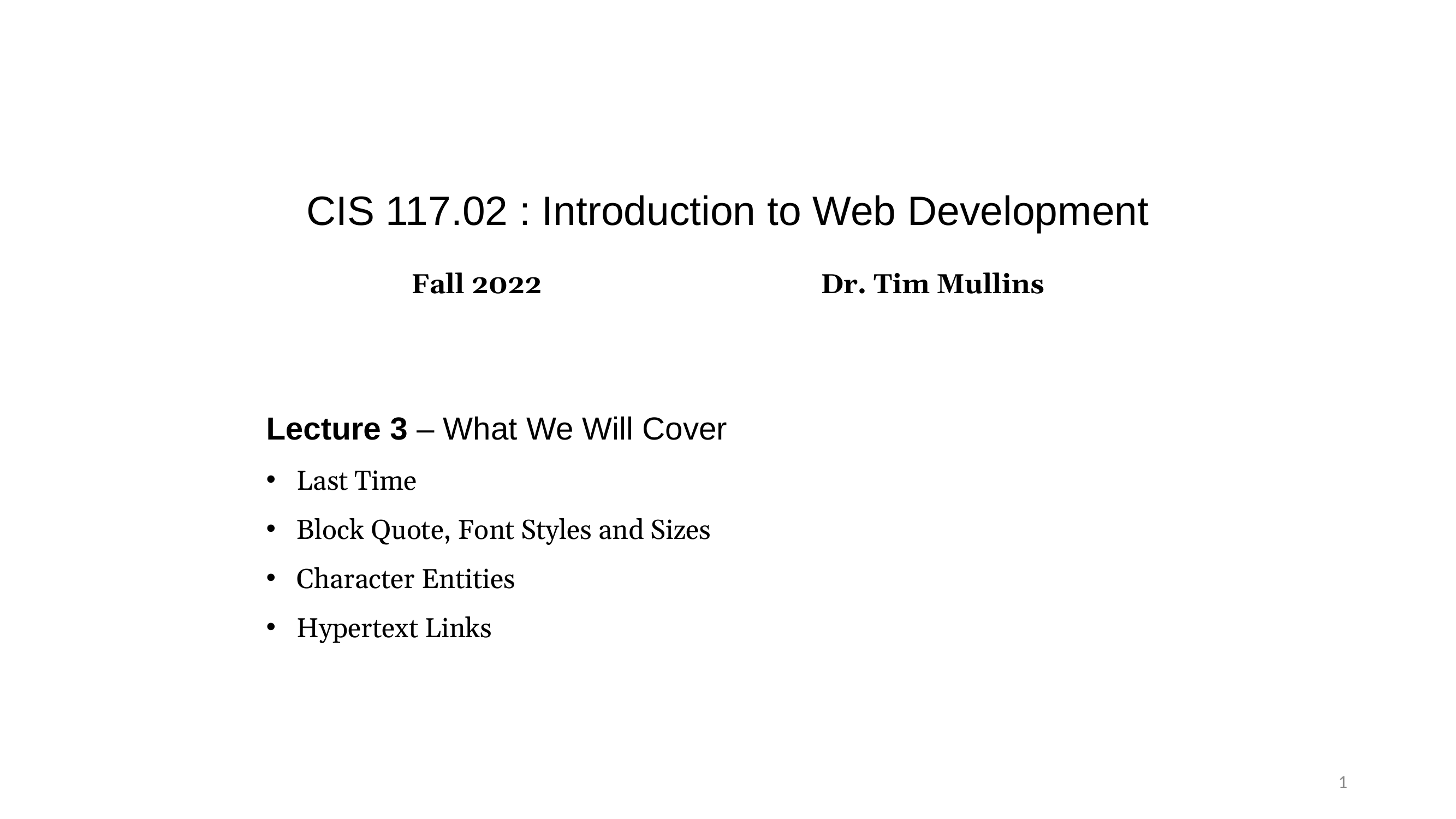

CIS 117.02 : Introduction to Web Development

Fall 2022				Dr. Tim Mullins

Lecture 3 – What We Will Cover
Last Time
Block Quote, Font Styles and Sizes
Character Entities
Hypertext Links

1